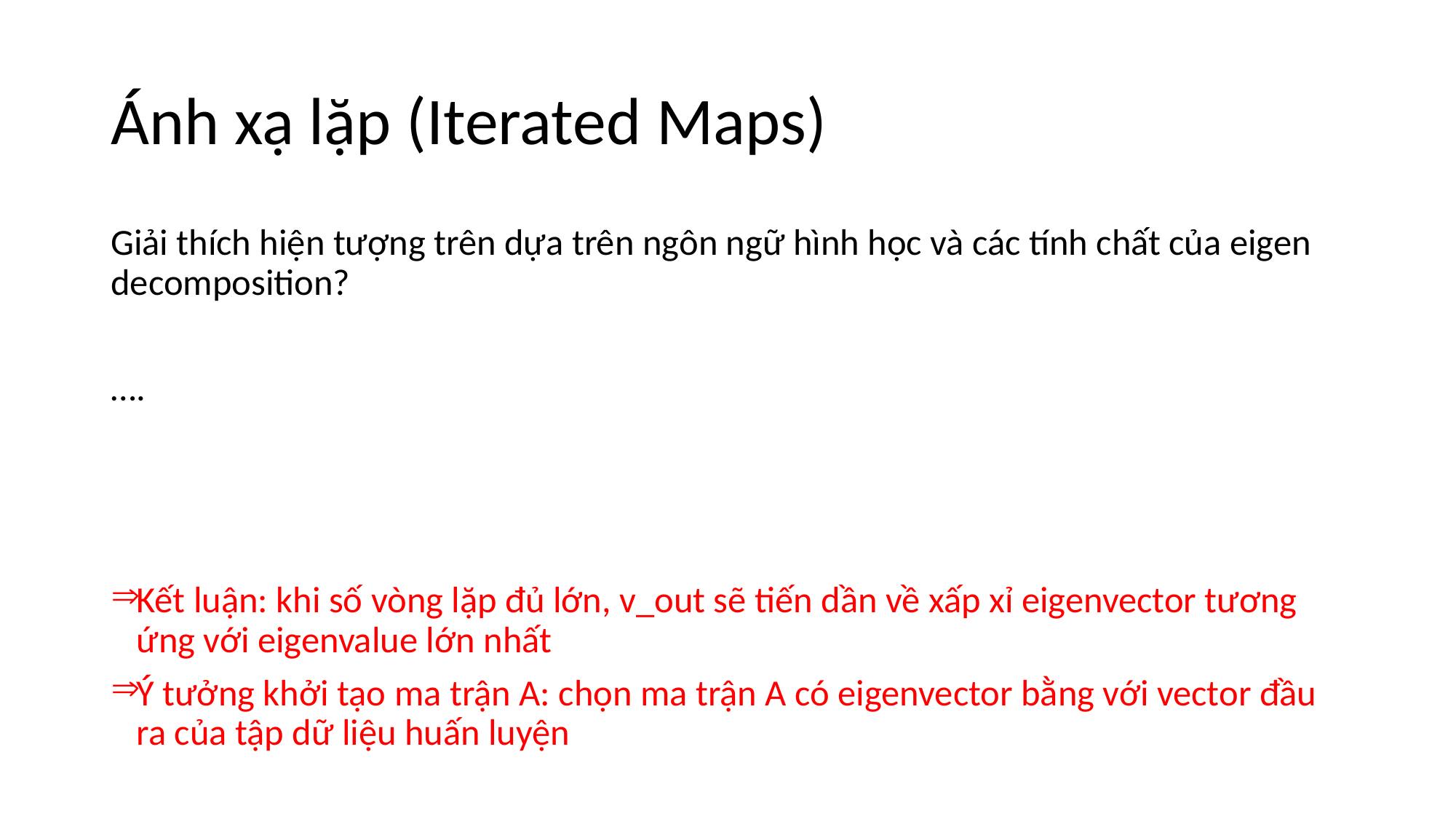

# Ánh xạ lặp (Iterated Maps)
Giải thích hiện tượng trên dựa trên ngôn ngữ hình học và các tính chất của eigen decomposition?

….

Kết luận: khi số vòng lặp đủ lớn, v_out sẽ tiến dần về xấp xỉ eigenvector tương ứng với eigenvalue lớn nhất
Ý tưởng khởi tạo ma trận A: chọn ma trận A có eigenvector bằng với vector đầu ra của tập dữ liệu huấn luyện